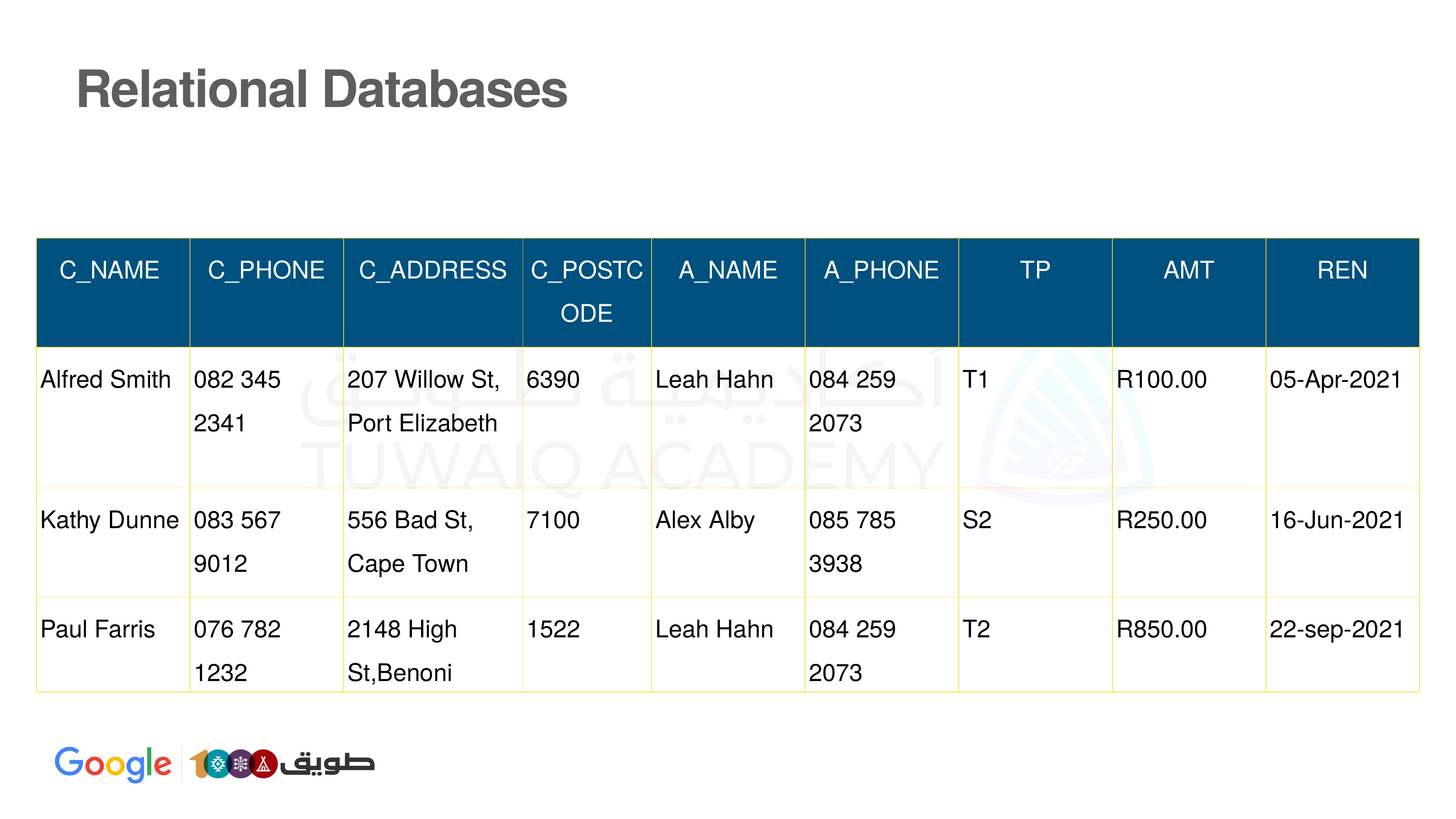

# Relational Databases

| C\_NAME | C\_PHONE | C\_ADDRESS | C\_POSTCODE | A\_NAME | A\_PHONE | TP | AMT | REN |
| --- | --- | --- | --- | --- | --- | --- | --- | --- |
| Alfred Smith | 082 345 2341 | 207 Willow St, Port Elizabeth | 6390 | Leah Hahn | 084 259 2073 | T1 | R100.00 | 05-Apr-2021 |
| Kathy Dunne | 083 567 9012 | 556 Bad St, Cape Town | 7100 | Alex Alby | 085 785 3938 | S2 | R250.00 | 16-Jun-2021 |
| Paul Farris | 076 782 1232 | 2148 High St,Benoni | 1522 | Leah Hahn | 084 259 2073 | T2 | R850.00 | 22-sep-2021 |